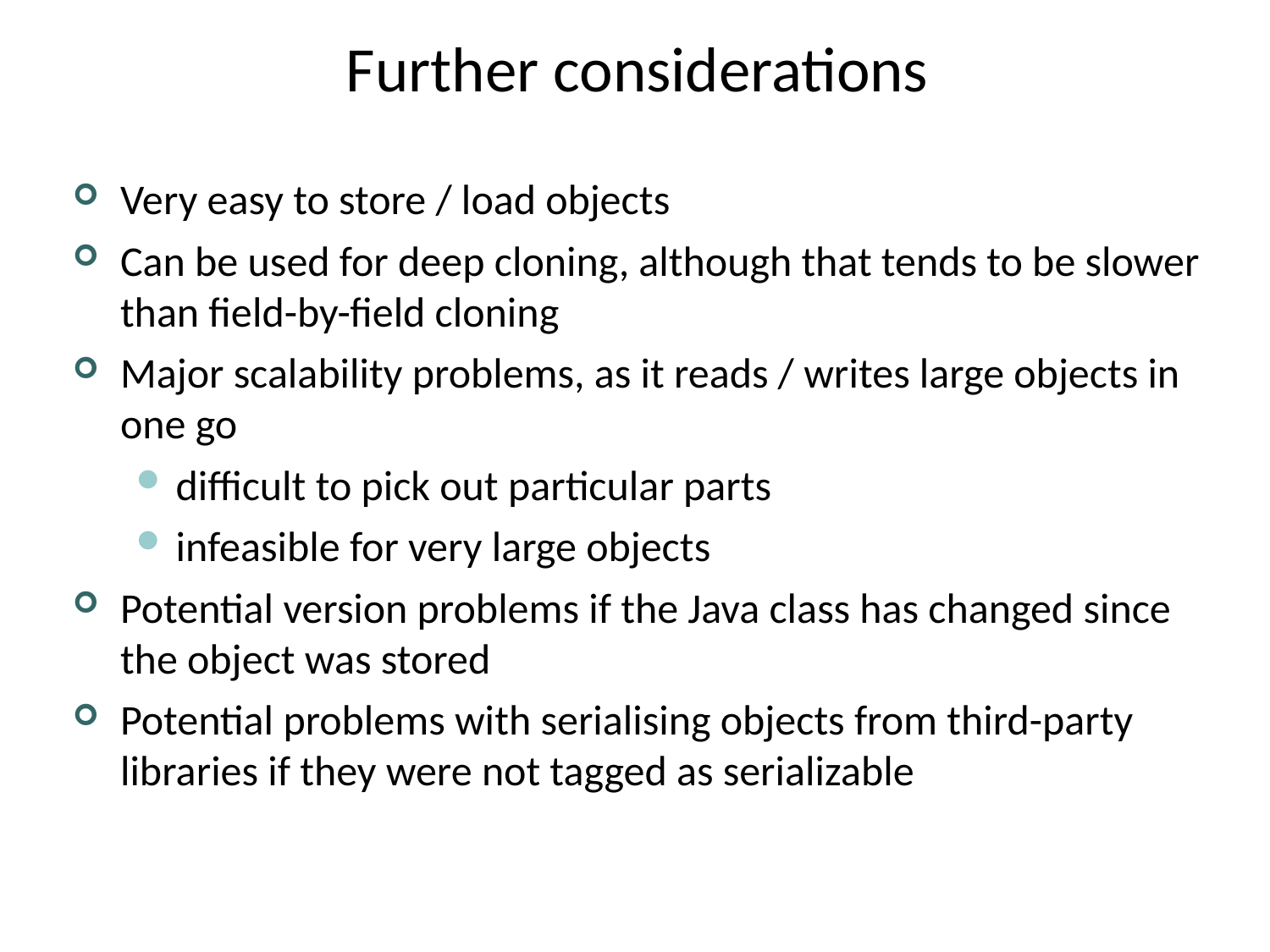

# Further considerations
Very easy to store / load objects
Can be used for deep cloning, although that tends to be slower than field-by-field cloning
Major scalability problems, as it reads / writes large objects in one go
difficult to pick out particular parts
infeasible for very large objects
Potential version problems if the Java class has changed since the object was stored
Potential problems with serialising objects from third-party libraries if they were not tagged as serializable